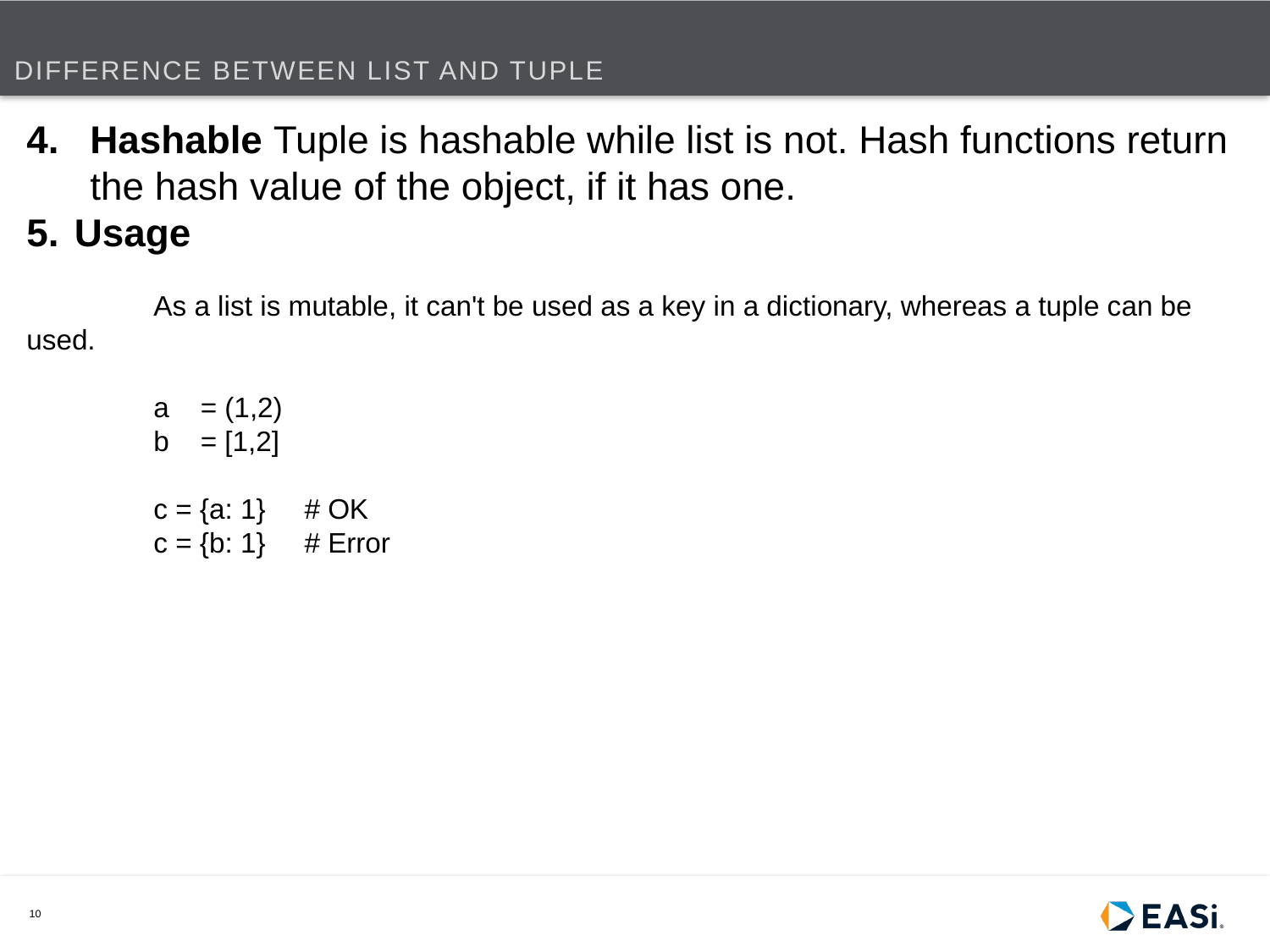

# Difference between list and tuple
Hashable Tuple is hashable while list is not. Hash functions return the hash value of the object, if it has one.
Usage

	As a list is mutable, it can't be used as a key in a dictionary, whereas a tuple can be used.

	a    = (1,2)
	b    = [1,2]

	c = {a: 1}     # OK
	c = {b: 1}     # Error
10